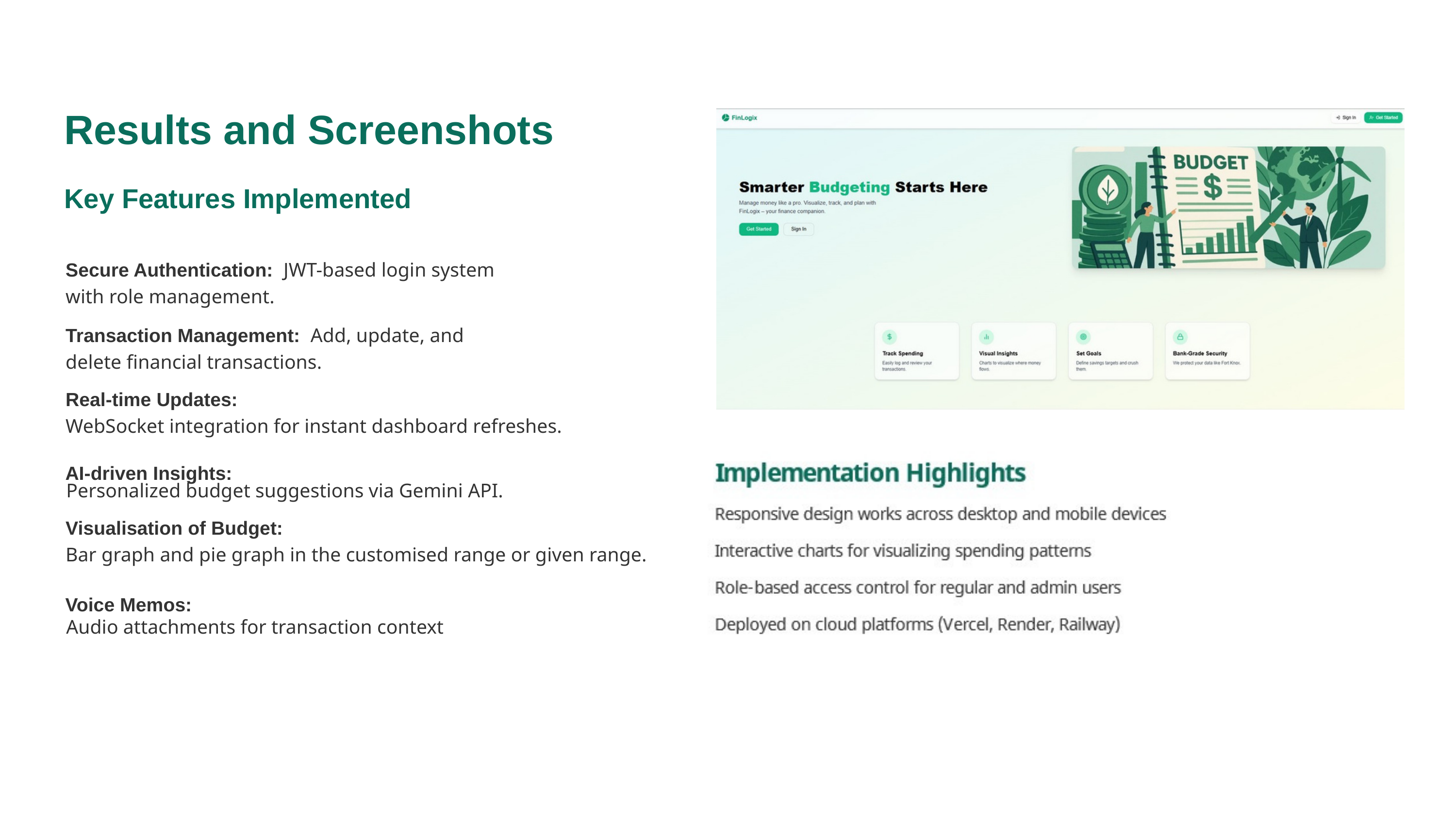

Results and Screenshots

Key Features Implemented

Secure Authentication:  JWT-based login system with role management.

Transaction Management:  Add, update, and delete financial transactions.
Real-time Updates:
WebSocket integration for instant dashboard refreshes.
AI-driven Insights:
 Personalized budget suggestions via Gemini API.
Visualisation of Budget:
Bar graph and pie graph in the customised range or given range.
Voice Memos:
 Audio attachments for transaction context